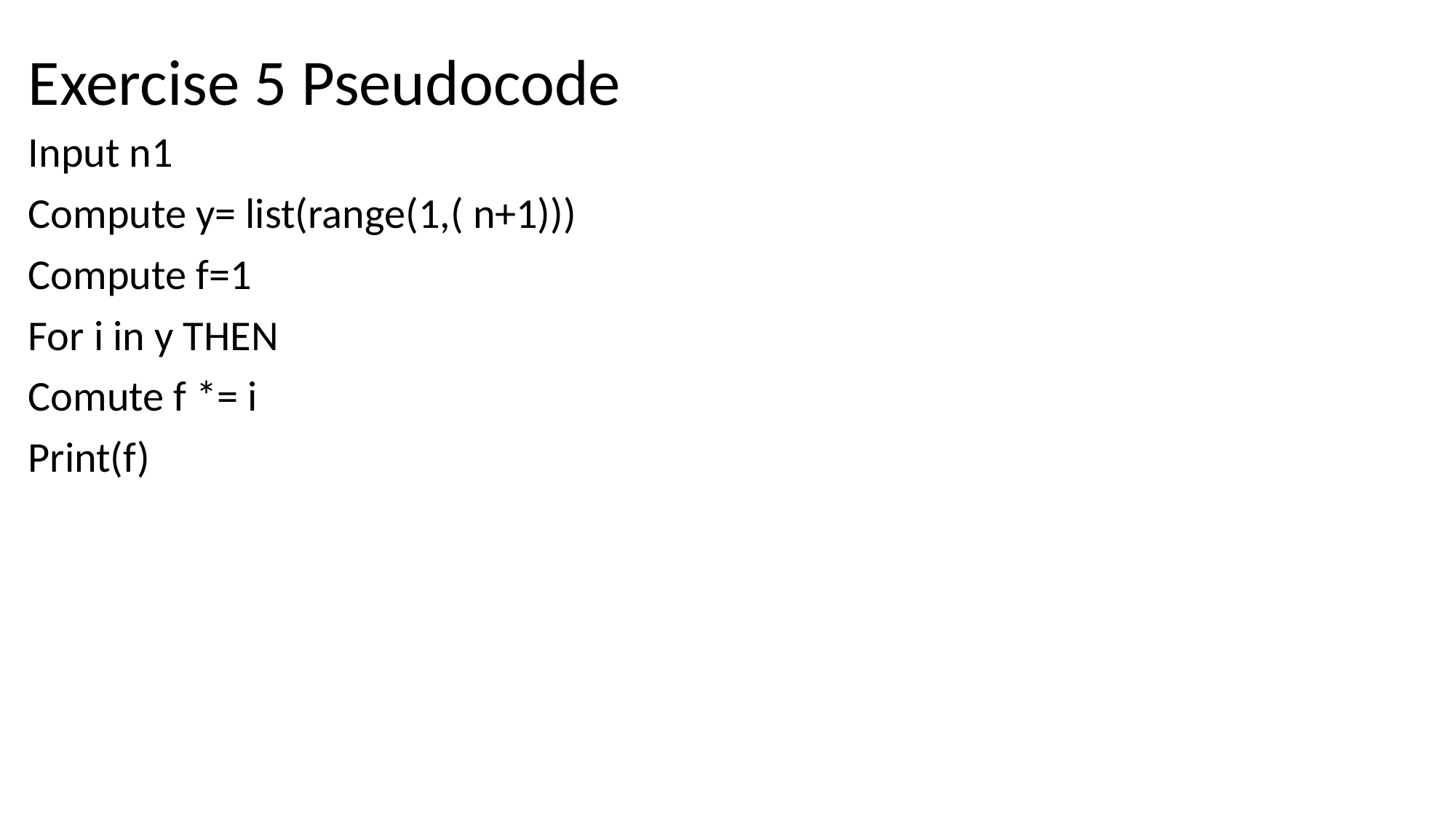

# Exercise 5 Pseudocode
Input n1
Compute y= list(range(1,( n+1)))
Compute f=1
For i in y THEN
Comute f *= i
Print(f)